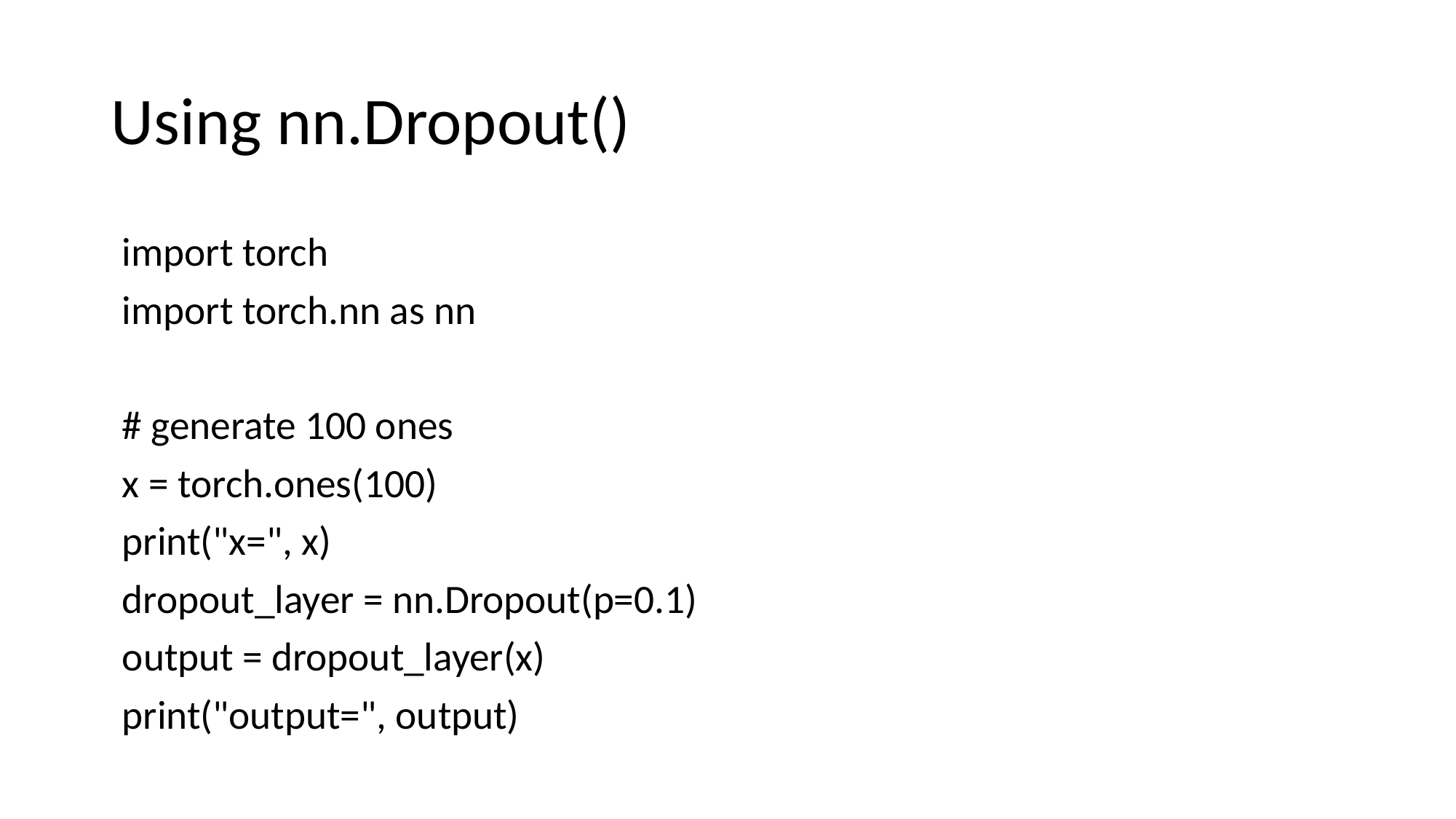

# Using nn.Dropout()
import torch
import torch.nn as nn

# generate 100 ones
x = torch.ones(100)
print("x=", x)
dropout_layer = nn.Dropout(p=0.1)
output = dropout_layer(x)
print("output=", output)